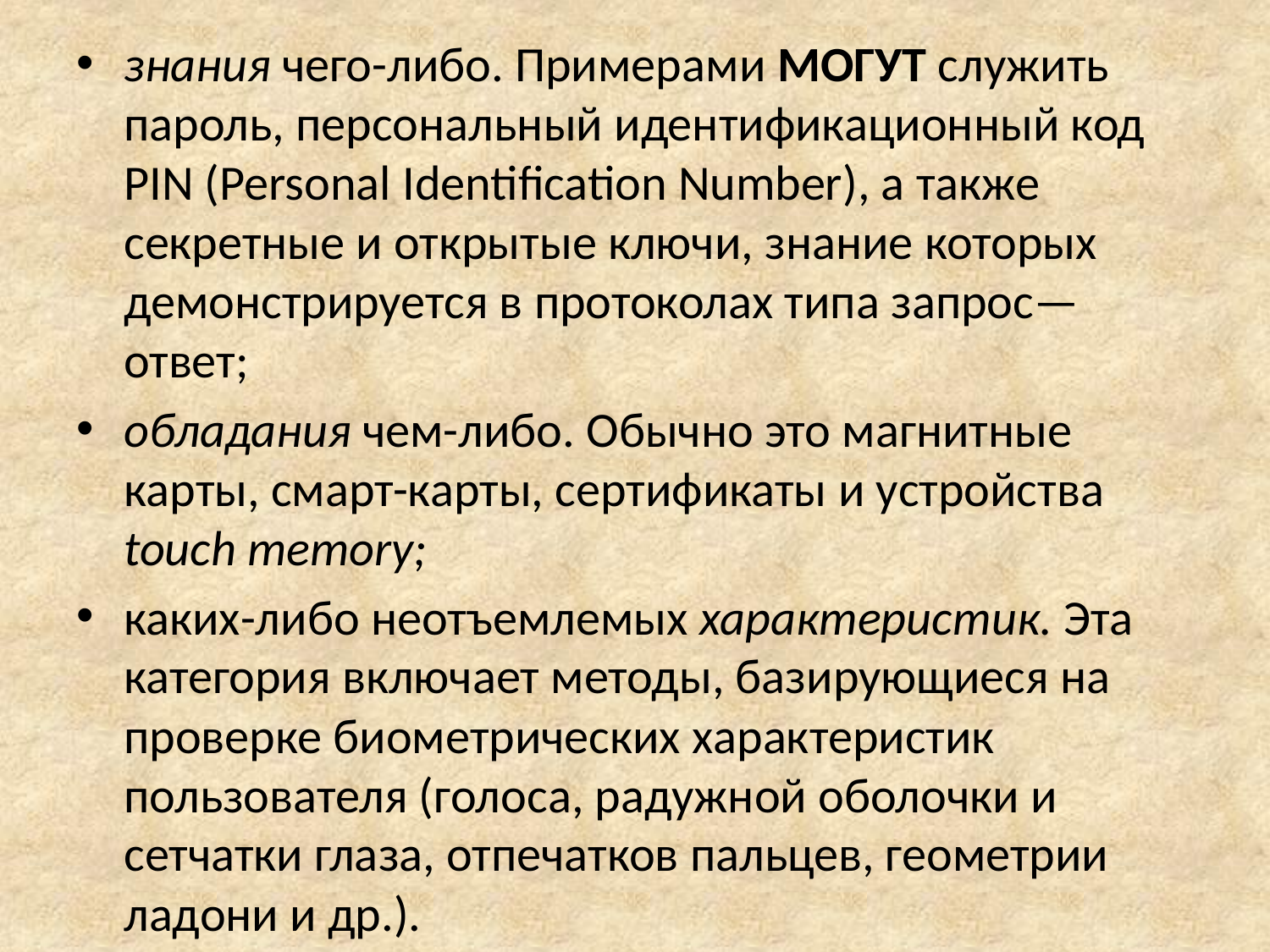

знания чего-либо. Примерами могут служить пароль, пер­сональный идентификационный код PIN (Personal Identification Number), а также секретные и открытые ключи, знание которых демонстрируется в протоколах типа запрос—ответ;
обладания чем-либо. Обычно это магнитные карты, смарт-карты, сертификаты и устройства touch memory;
каких-либо неотъемлемых характеристик. Эта категория включает методы, базирующиеся на проверке биометрических характеристик пользователя (голоса, радужной оболочки и сетчатки глаза, отпечатков пальцев, геометрии ладони и др.).